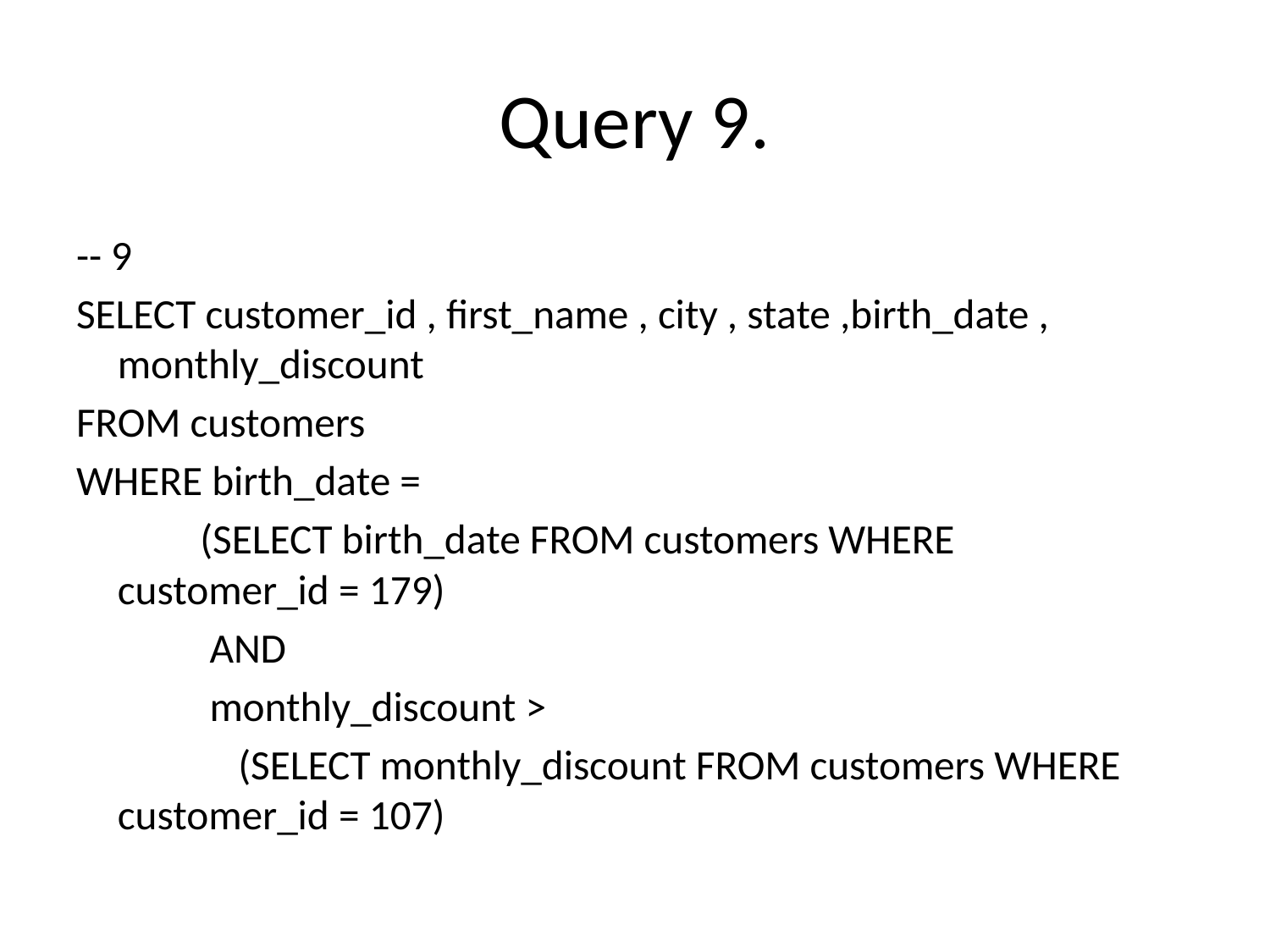

# Query 9.
-- 9
SELECT customer_id , first_name , city , state ,birth_date , monthly_discount
FROM customers
WHERE birth_date =
             (SELECT birth_date FROM customers WHERE 		customer_id = 179)
              AND
              monthly_discount >
                 (SELECT monthly_discount FROM customers WHERE customer_id = 107)